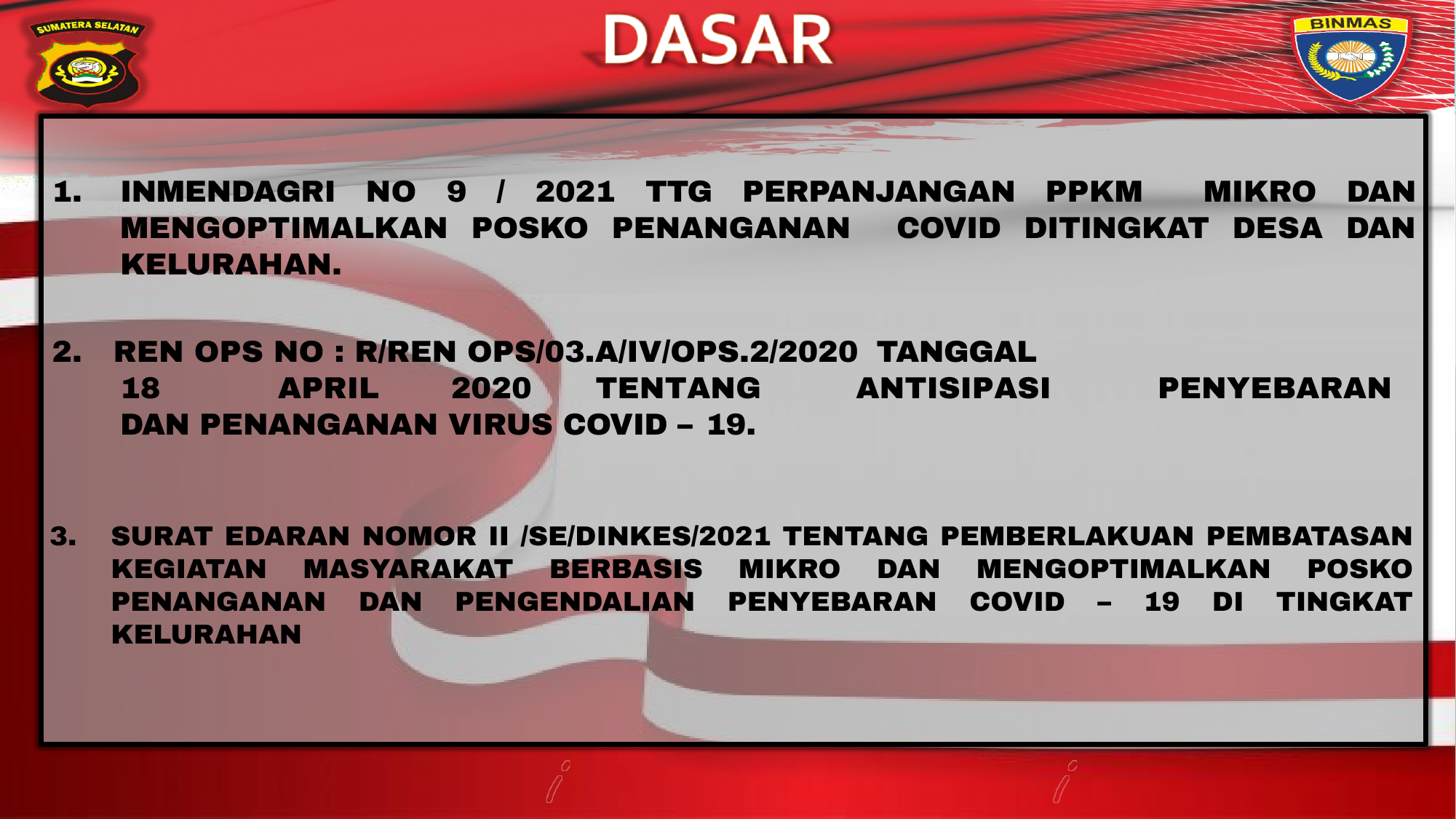

INMENDAGRI NO 9 / 2021 TTG PERPANJANGAN PPKM  MIKRO DAN MENGOPTIMALKAN POSKO PENANGANAN  COVID DITINGKAT DESA DAN KELURAHAN.
REN OPS NO : R/REN OPS/03.A/IV/OPS.2/2020 TANGGAL
18	APRIL	2020	TENTANG	ANTISIPASI	PENYEBARAN  DAN PENANGANAN VIRUS COVID – 19.
SURAT EDARAN NOMOR II /SE/DINKES/2021 TENTANG PEMBERLAKUAN PEMBATASAN KEGIATAN MASYARAKAT BERBASIS MIKRO DAN MENGOPTIMALKAN POSKO PENANGANAN DAN PENGENDALIAN PENYEBARAN COVID – 19 DI TINGKAT KELURAHAN